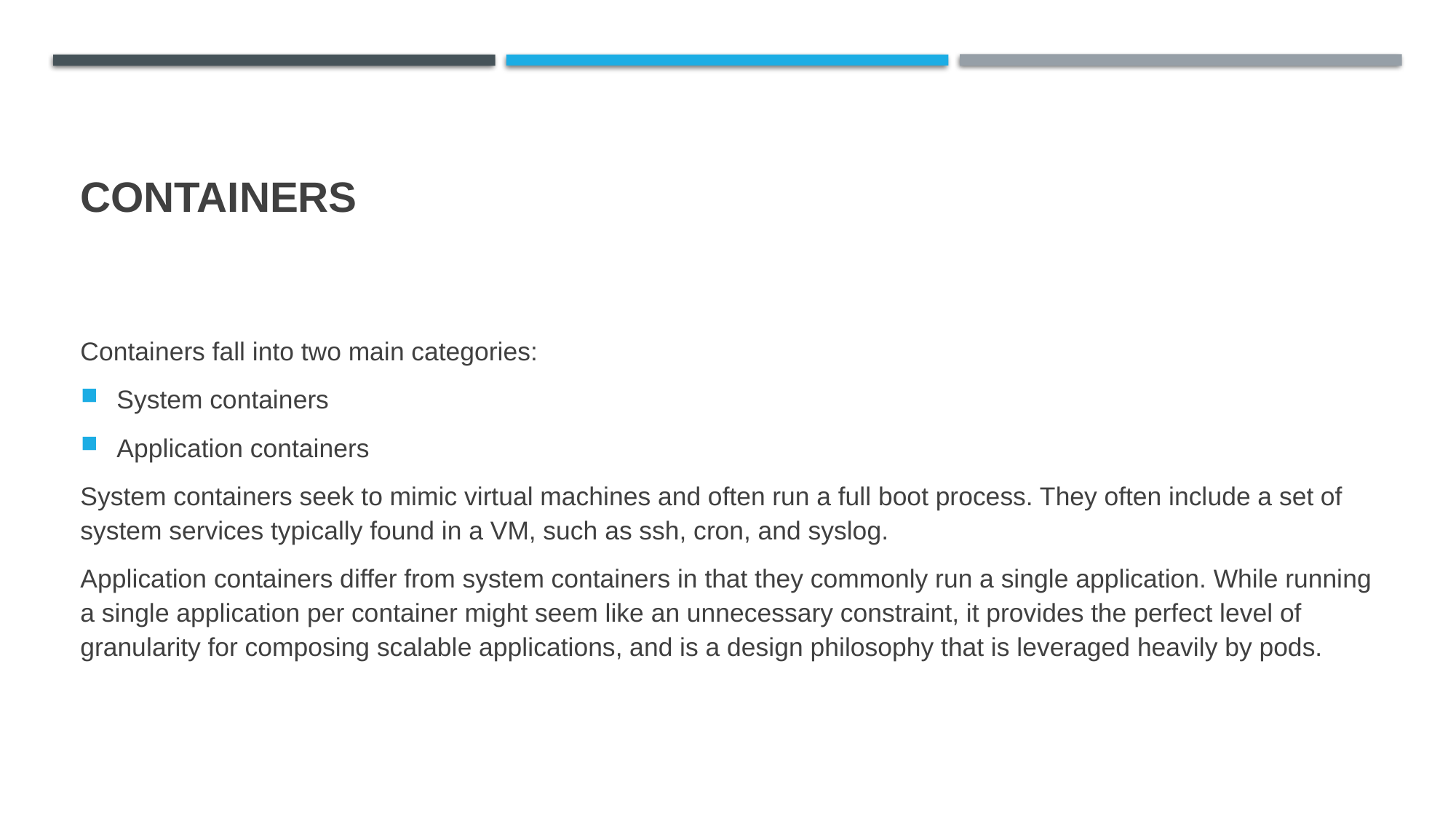

# Containers
Containers fall into two main categories:
System containers
Application containers
System containers seek to mimic virtual machines and often run a full boot process. They often include a set of system services typically found in a VM, such as ssh, cron, and syslog.
Application containers differ from system containers in that they commonly run a single application. While running a single application per container might seem like an unnecessary constraint, it provides the perfect level of granularity for composing scalable applications, and is a design philosophy that is leveraged heavily by pods.